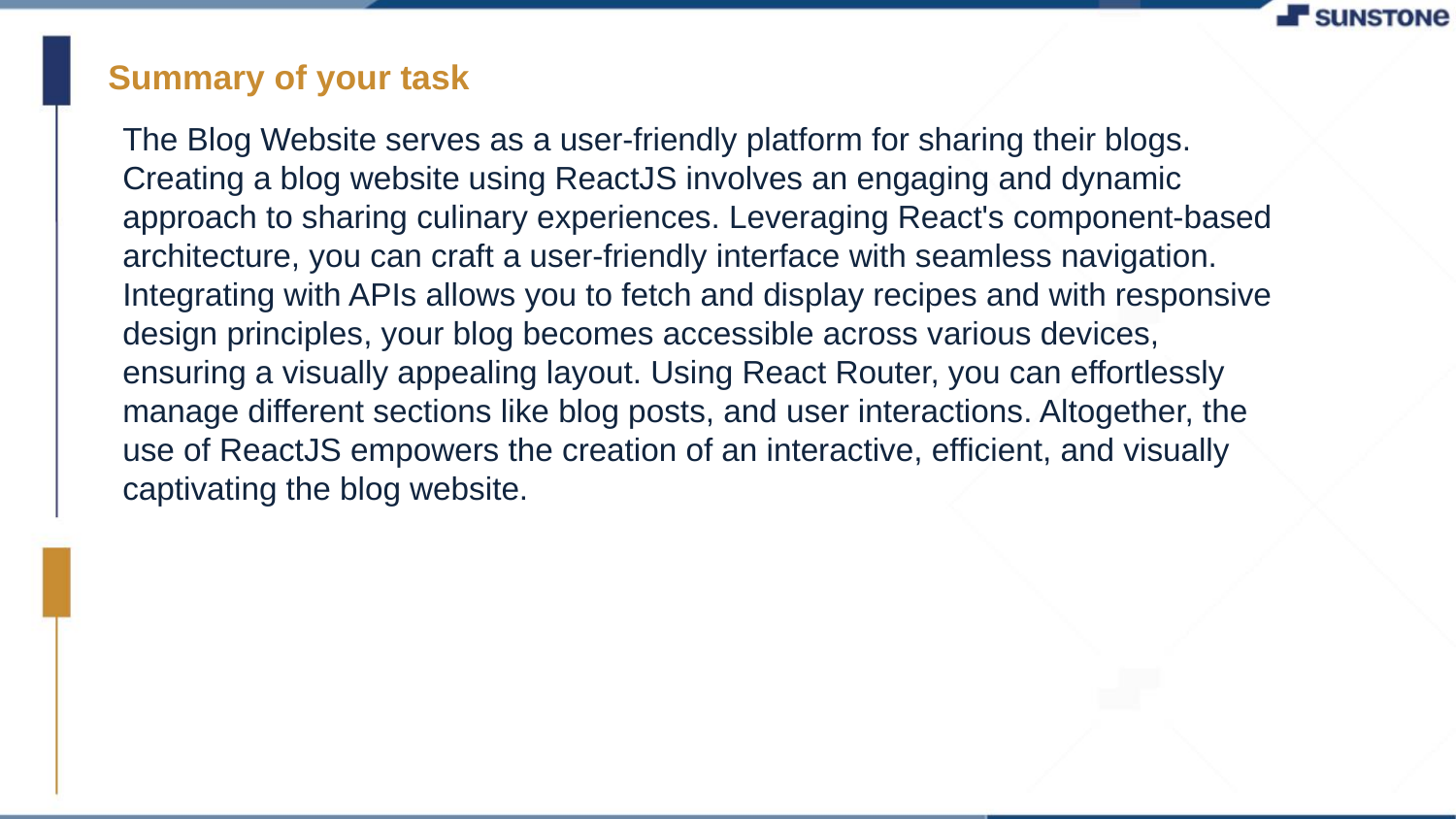

Summary of your task
The Blog Website serves as a user-friendly platform for sharing their blogs. Creating a blog website using ReactJS involves an engaging and dynamic approach to sharing culinary experiences. Leveraging React's component-based architecture, you can craft a user-friendly interface with seamless navigation. Integrating with APIs allows you to fetch and display recipes and with responsive design principles, your blog becomes accessible across various devices, ensuring a visually appealing layout. Using React Router, you can effortlessly manage different sections like blog posts, and user interactions. Altogether, the use of ReactJS empowers the creation of an interactive, efficient, and visually captivating the blog website.